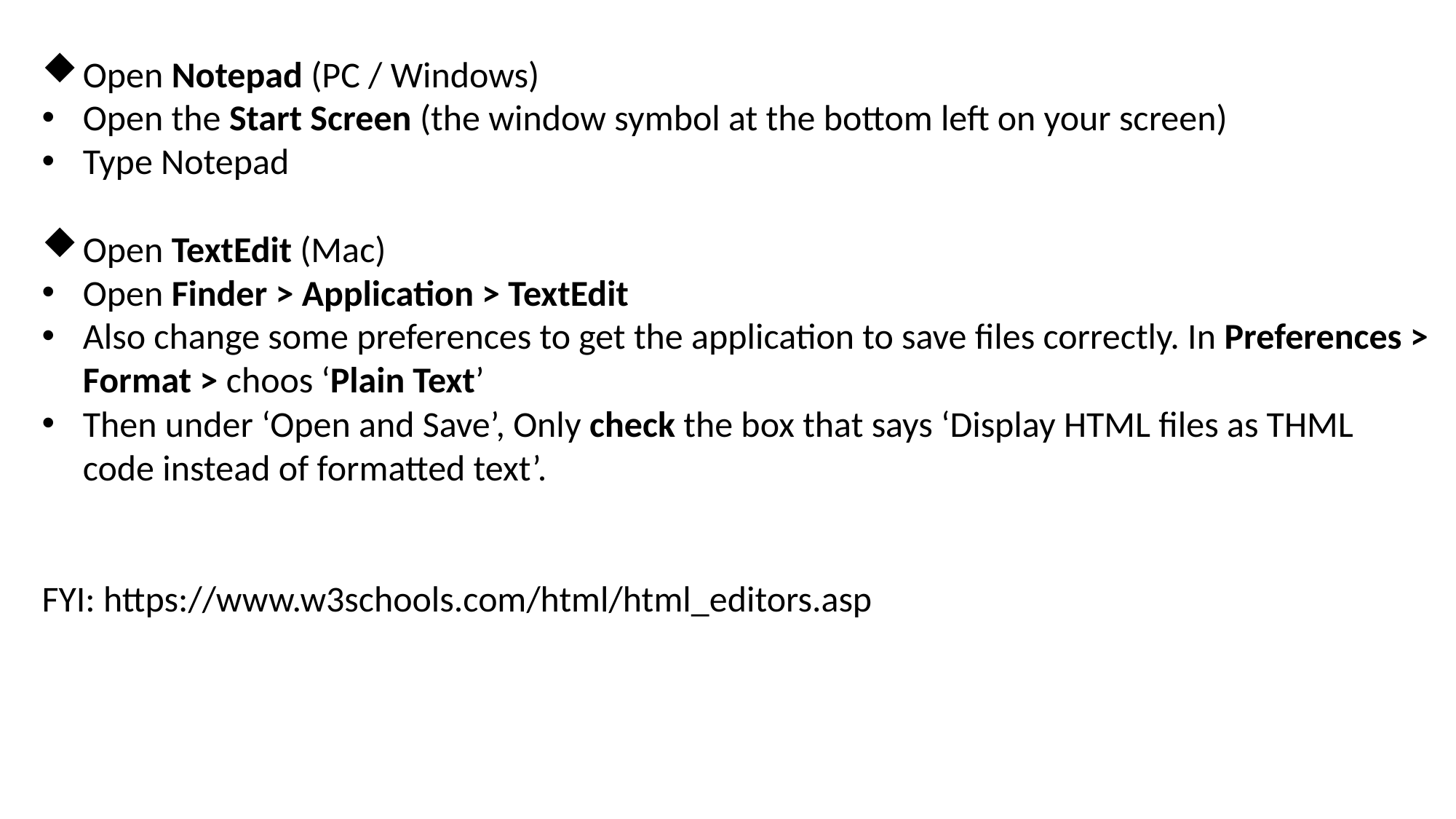

Open Notepad (PC / Windows)
Open the Start Screen (the window symbol at the bottom left on your screen)
Type Notepad

Open TextEdit (Mac)
Open Finder > Application > TextEdit
Also change some preferences to get the application to save files correctly. In Preferences > Format > choos ‘Plain Text’
Then under ‘Open and Save’, Only check the box that says ‘Display HTML files as THML code instead of formatted text’.

FYI: https://www.w3schools.com/html/html_editors.asp